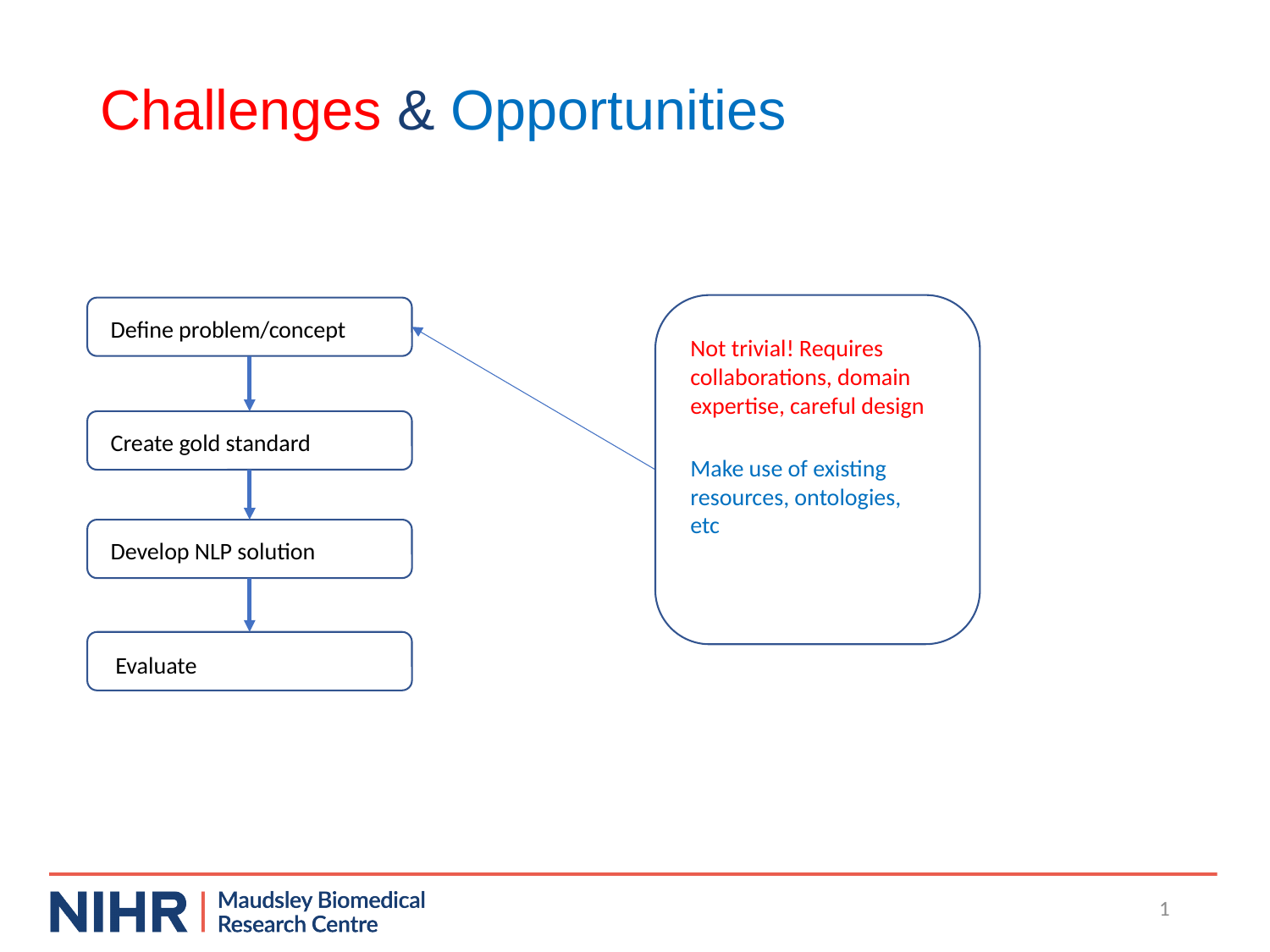

# Challenges & Opportunities

Define problem/concept
Not trivial! Requires collaborations, domain expertise, careful design

Create gold standard
Make use of existing resources, ontologies, etc

Develop NLP solution

Evaluate
   1